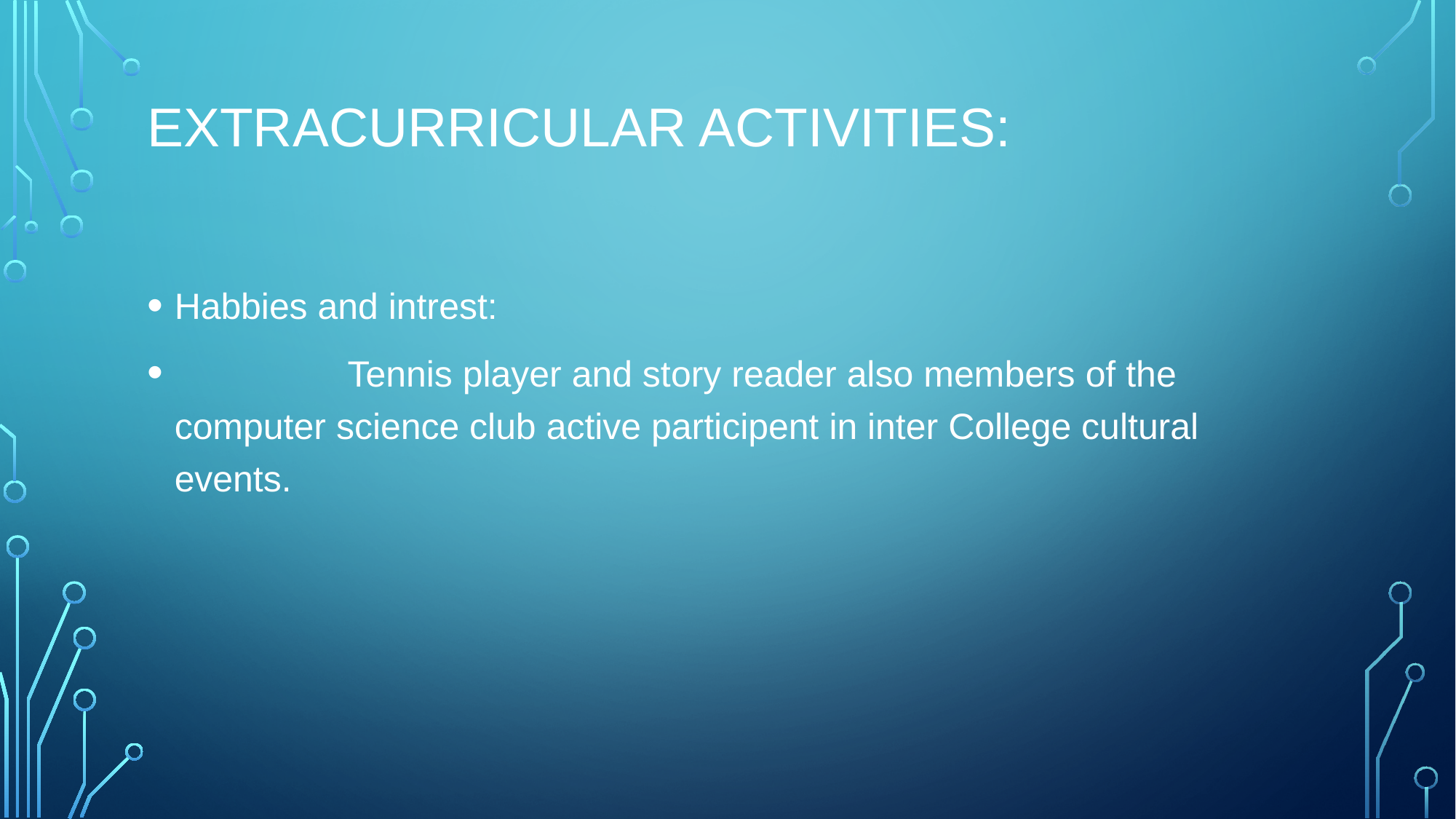

# Extracurricular activities:
Habbies and intrest:
                 Tennis player and story reader also members of the computer science club active participent in inter College cultural events.